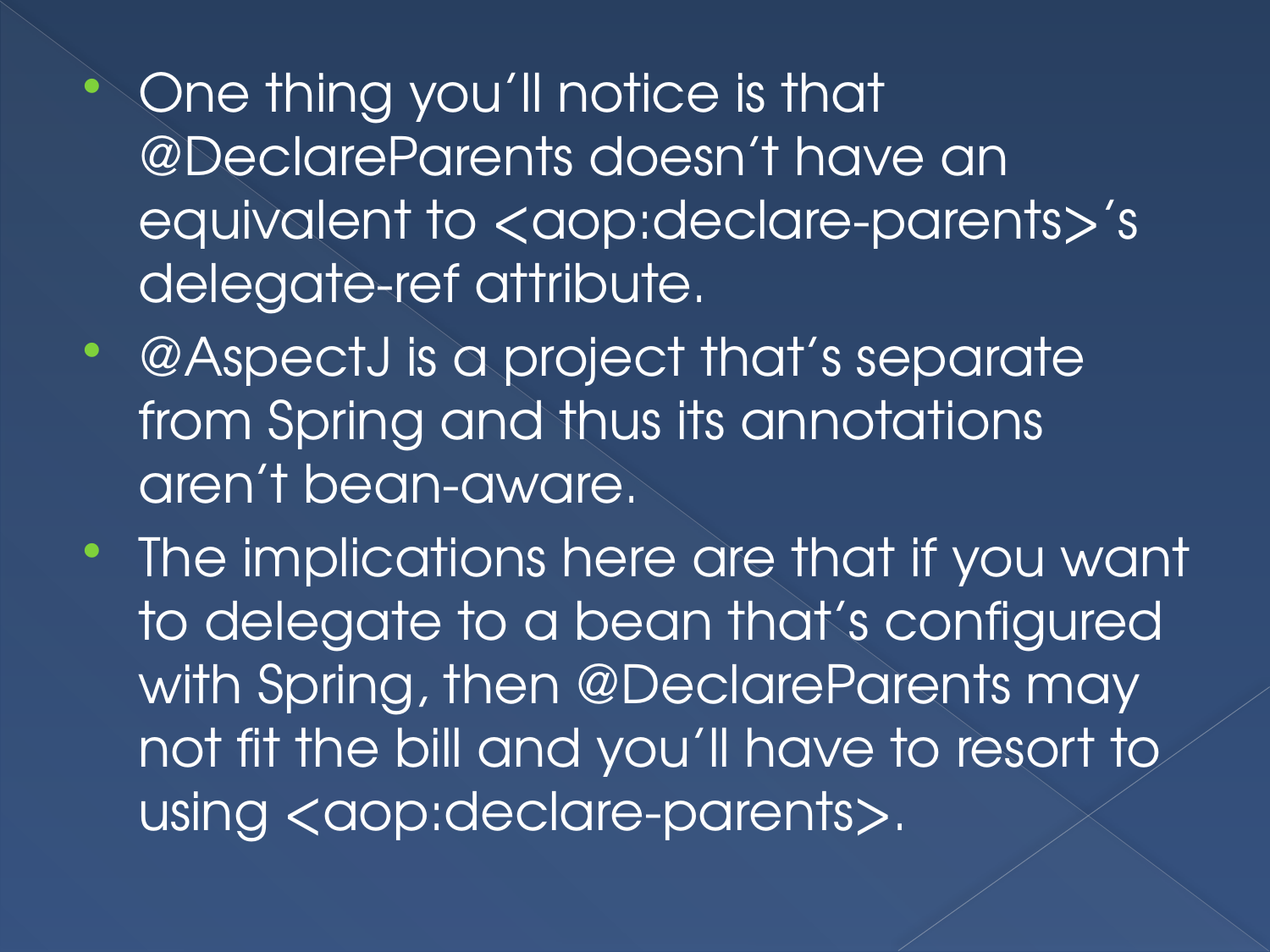

One thing you’ll notice is that @DeclareParents doesn’t have an equivalent to <aop:declare-parents>’s delegate-ref attribute.
@AspectJ is a project that’s separate from Spring and thus its annotations aren’t bean-aware.
The implications here are that if you want to delegate to a bean that’s configured with Spring, then @DeclareParents may not fit the bill and you’ll have to resort to using <aop:declare-parents>.